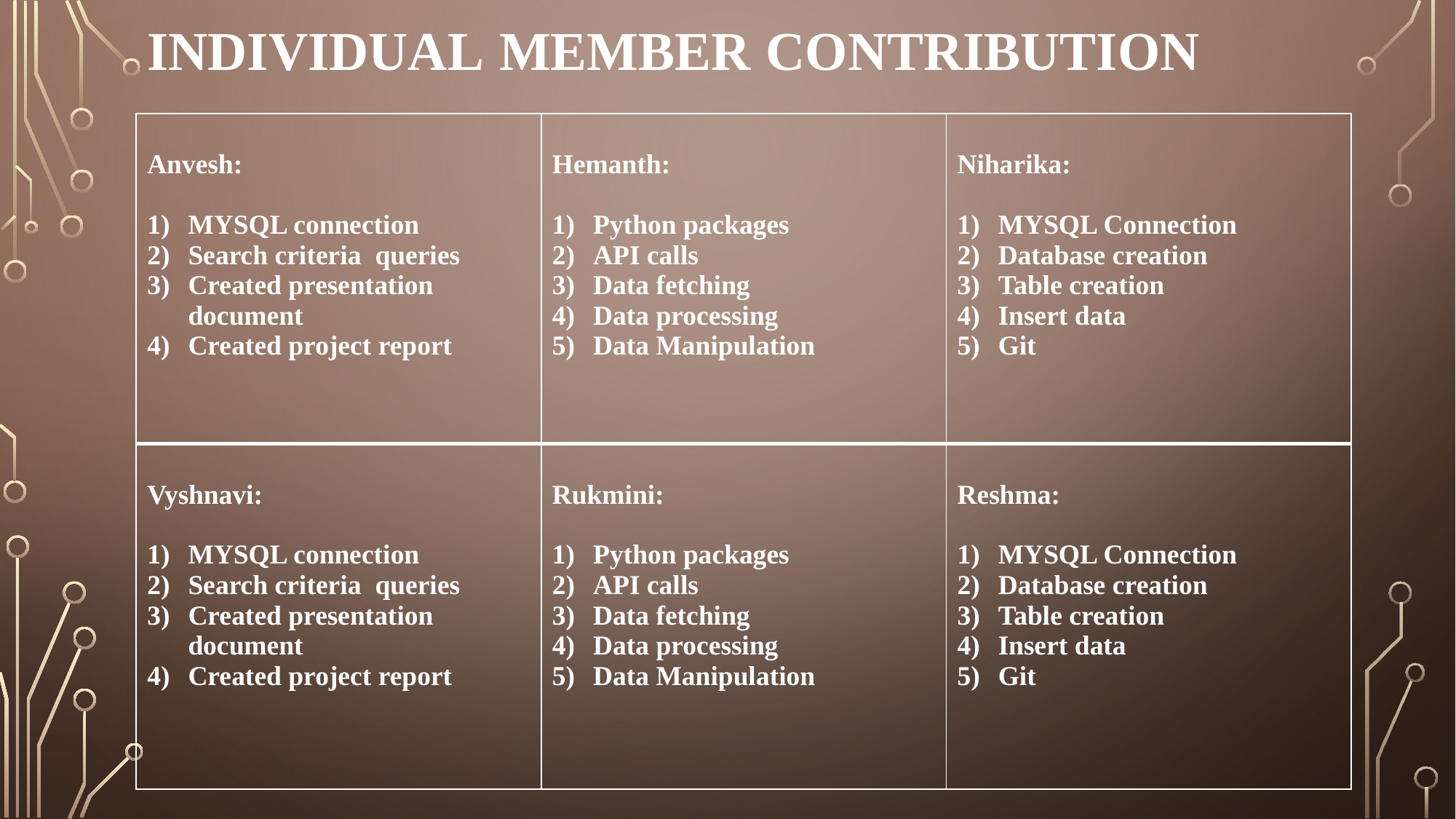

# Individual member contribution
| Anvesh: MYSQL connection Search criteria queries Created presentation document Created project report | Hemanth: Python packages API calls Data fetching Data processing Data Manipulation | Niharika: MYSQL Connection Database creation Table creation Insert data Git |
| --- | --- | --- |
| Vyshnavi: MYSQL connection Search criteria queries Created presentation document Created project report | Rukmini: Python packages API calls Data fetching Data processing Data Manipulation | Reshma: MYSQL Connection Database creation Table creation Insert data Git |